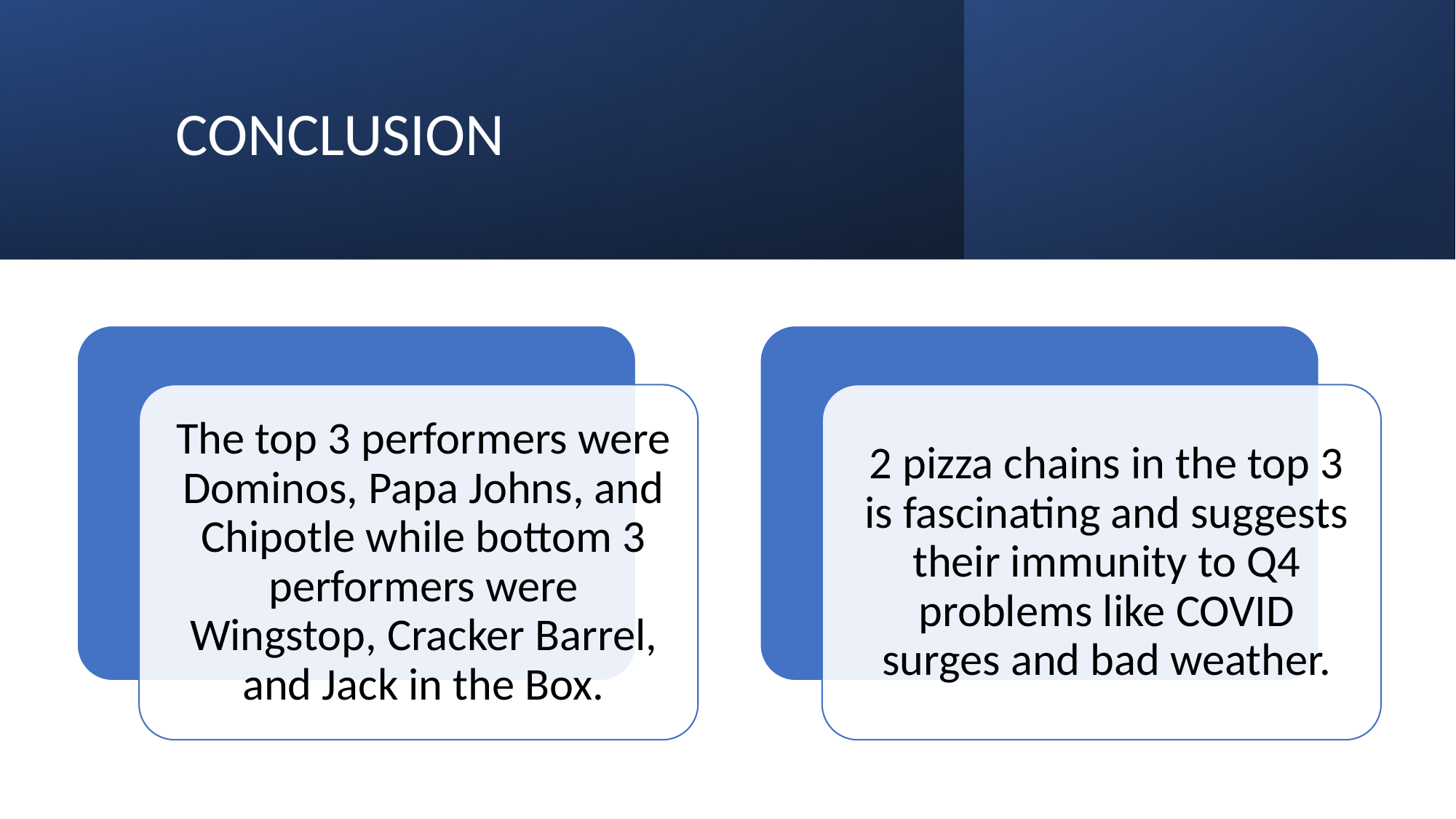

# CONCLUSION
The top 3 performers were Dominos, Papa Johns, and Chipotle while bottom 3 performers were Wingstop, Cracker Barrel, and Jack in the Box.
2 pizza chains in the top 3 is fascinating and suggests their immunity to Q4 problems like COVID surges and bad weather.